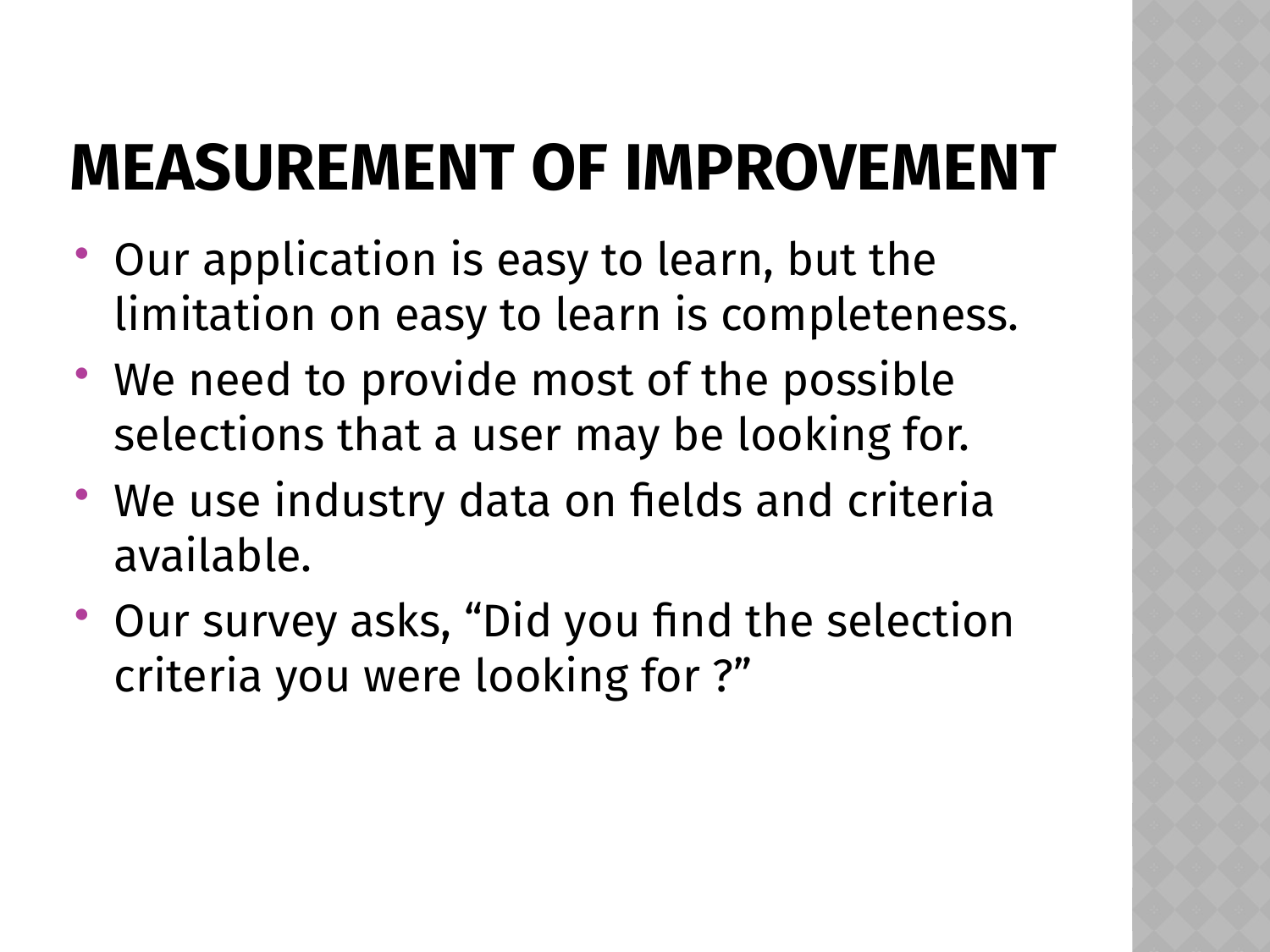

# Measurement of Improvement
Our application is easy to learn, but the limitation on easy to learn is completeness.
We need to provide most of the possible selections that a user may be looking for.
We use industry data on fields and criteria available.
Our survey asks, “Did you find the selection criteria you were looking for ?”